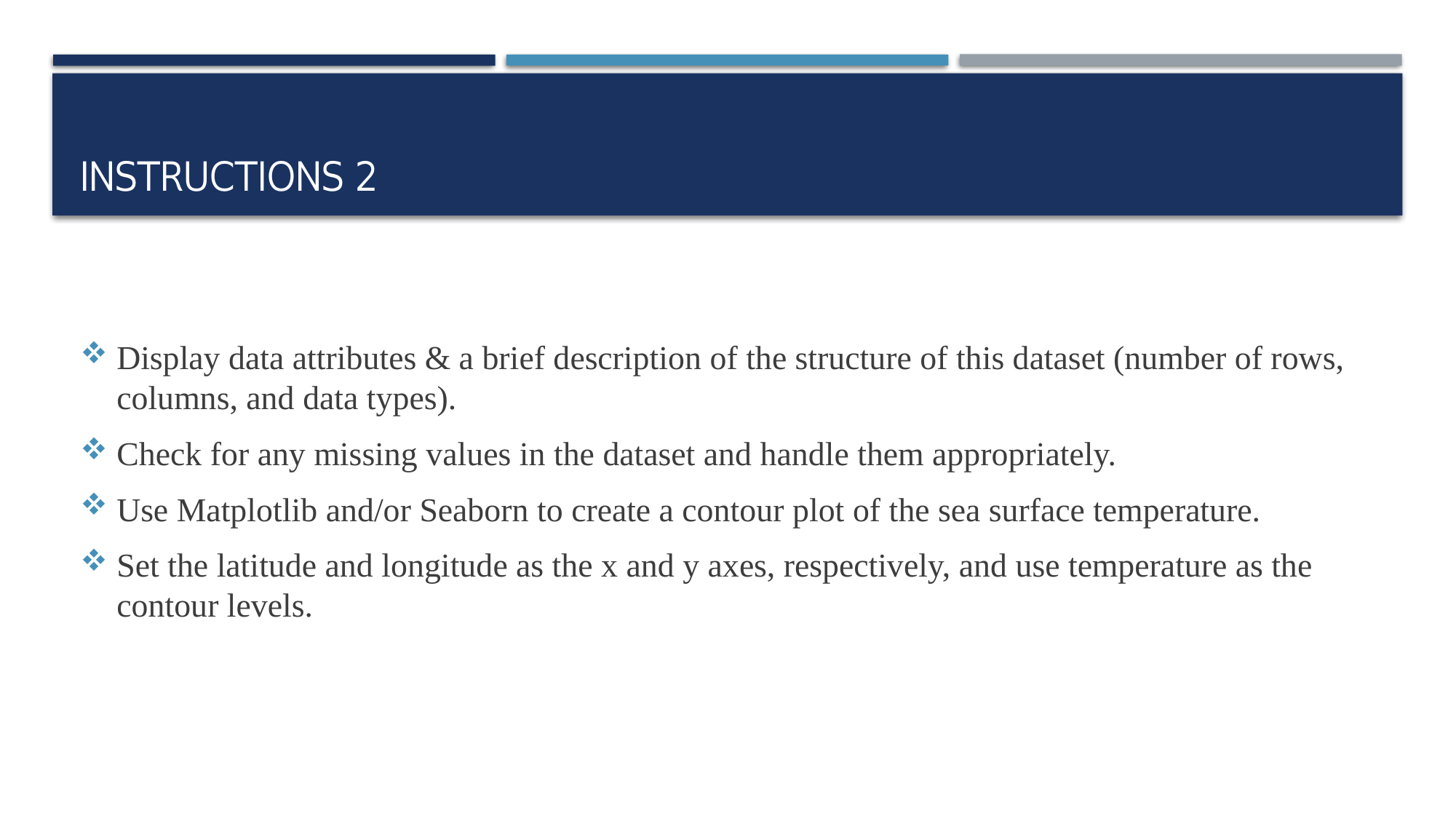

# Instructions 2
Display data attributes & a brief description of the structure of this dataset (number of rows, columns, and data types).
Check for any missing values in the dataset and handle them appropriately.
Use Matplotlib and/or Seaborn to create a contour plot of the sea surface temperature.
Set the latitude and longitude as the x and y axes, respectively, and use temperature as the contour levels.